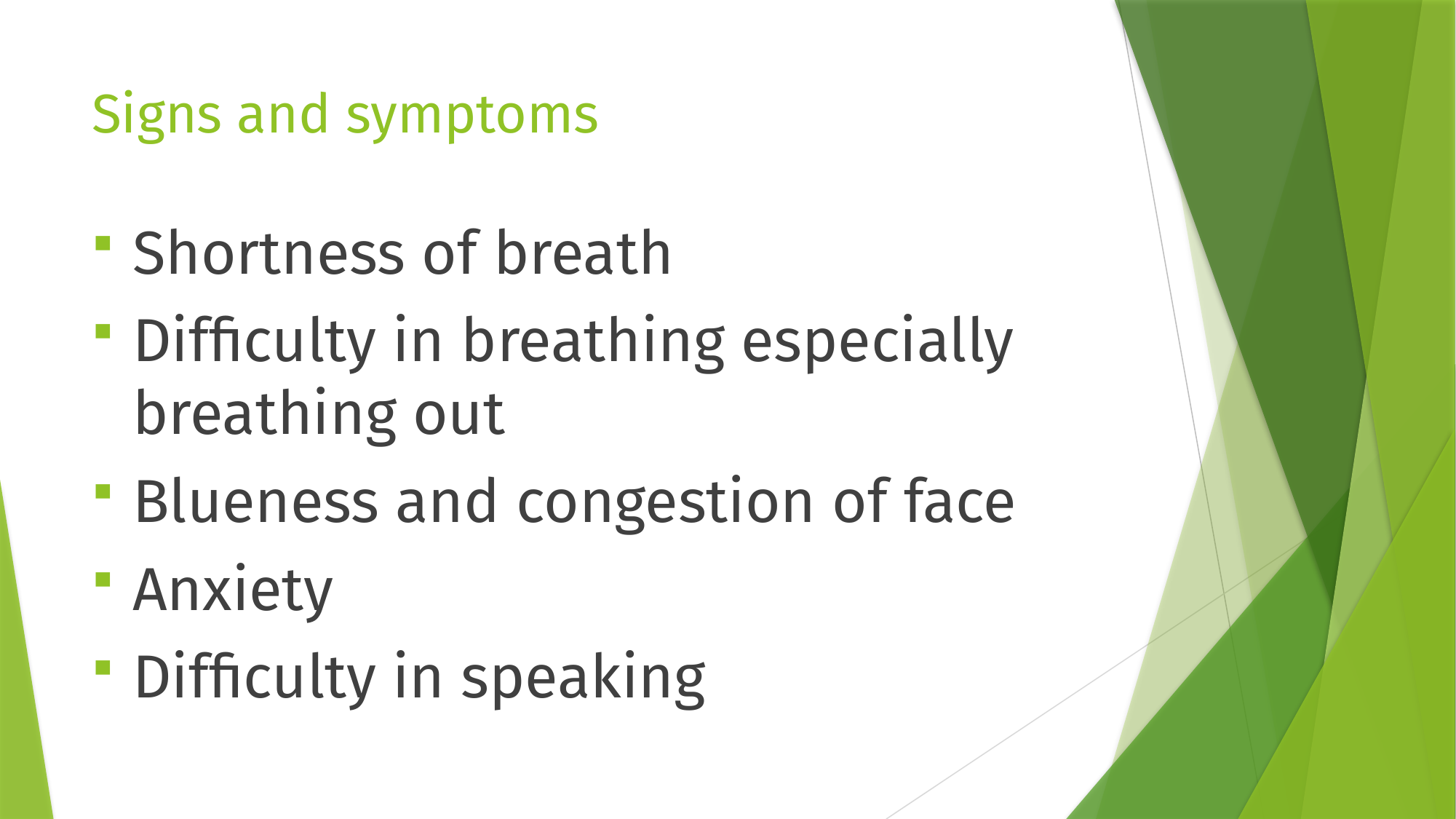

# Signs and symptoms
Shortness of breath
Difficulty in breathing especially breathing out
Blueness and congestion of face
Anxiety
Difficulty in speaking